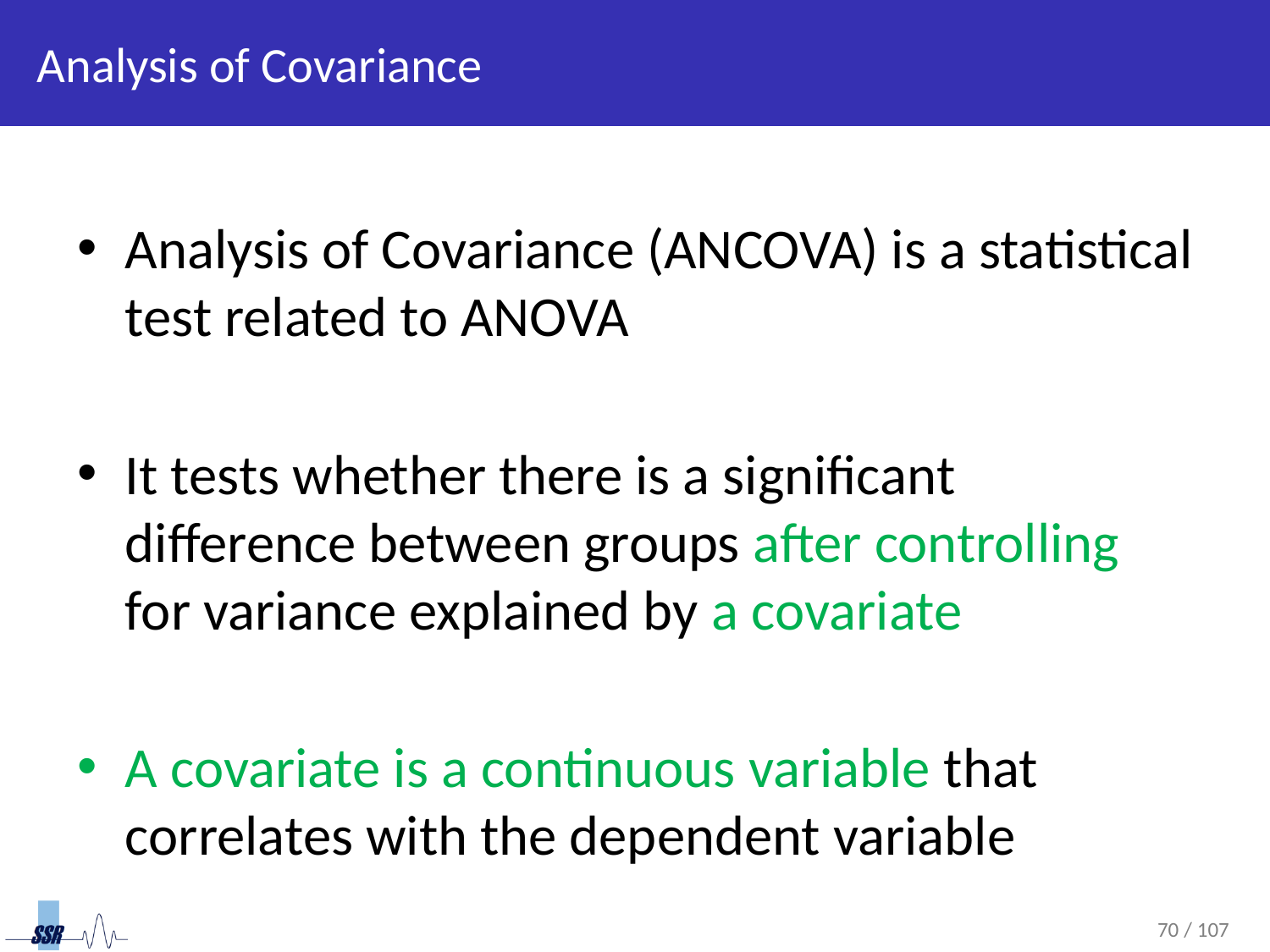

# Analysis of Covariance
Analysis of Covariance (ANCOVA) is a statistical test related to ANOVA

It tests whether there is a significant difference between groups after controlling for variance explained by a covariate

A covariate is a continuous variable that correlates with the dependent variable